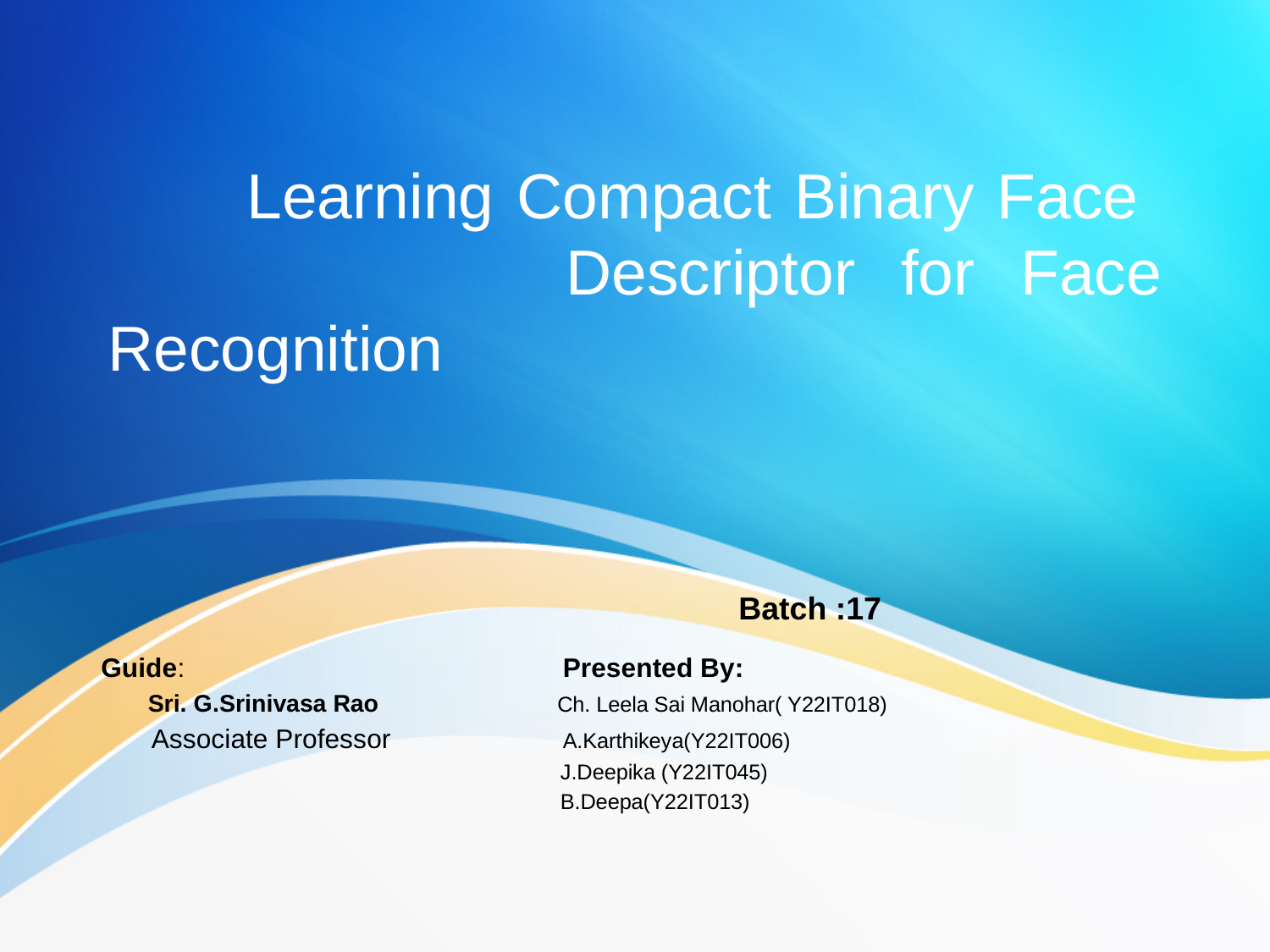

# Learning Compact Binary Face Descriptor for Face Recognition
Batch :17
      Guide:                                                                    Presented By:
                Sri. G.Srinivasa Rao                              Ch. Leela Sai Manohar( Y22IT018)
                Associate Professor                             A.Karthikeya(Y22IT006)
                                                                                     J.Deepika (Y22IT045)
                                                                                     B.Deepa(Y22IT013)